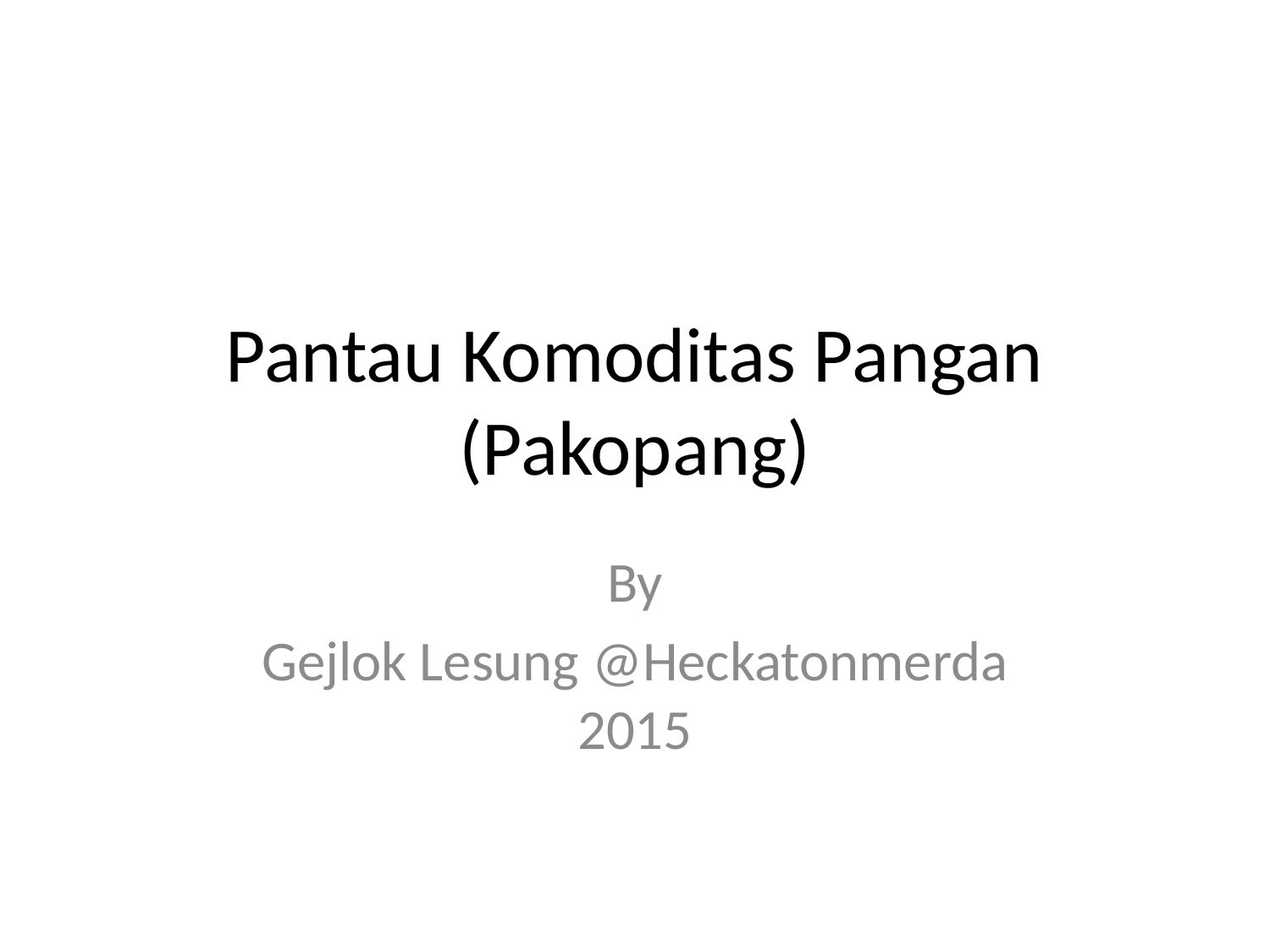

# Pantau Komoditas Pangan (Pakopang)
By
Gejlok Lesung @Heckatonmerda 2015